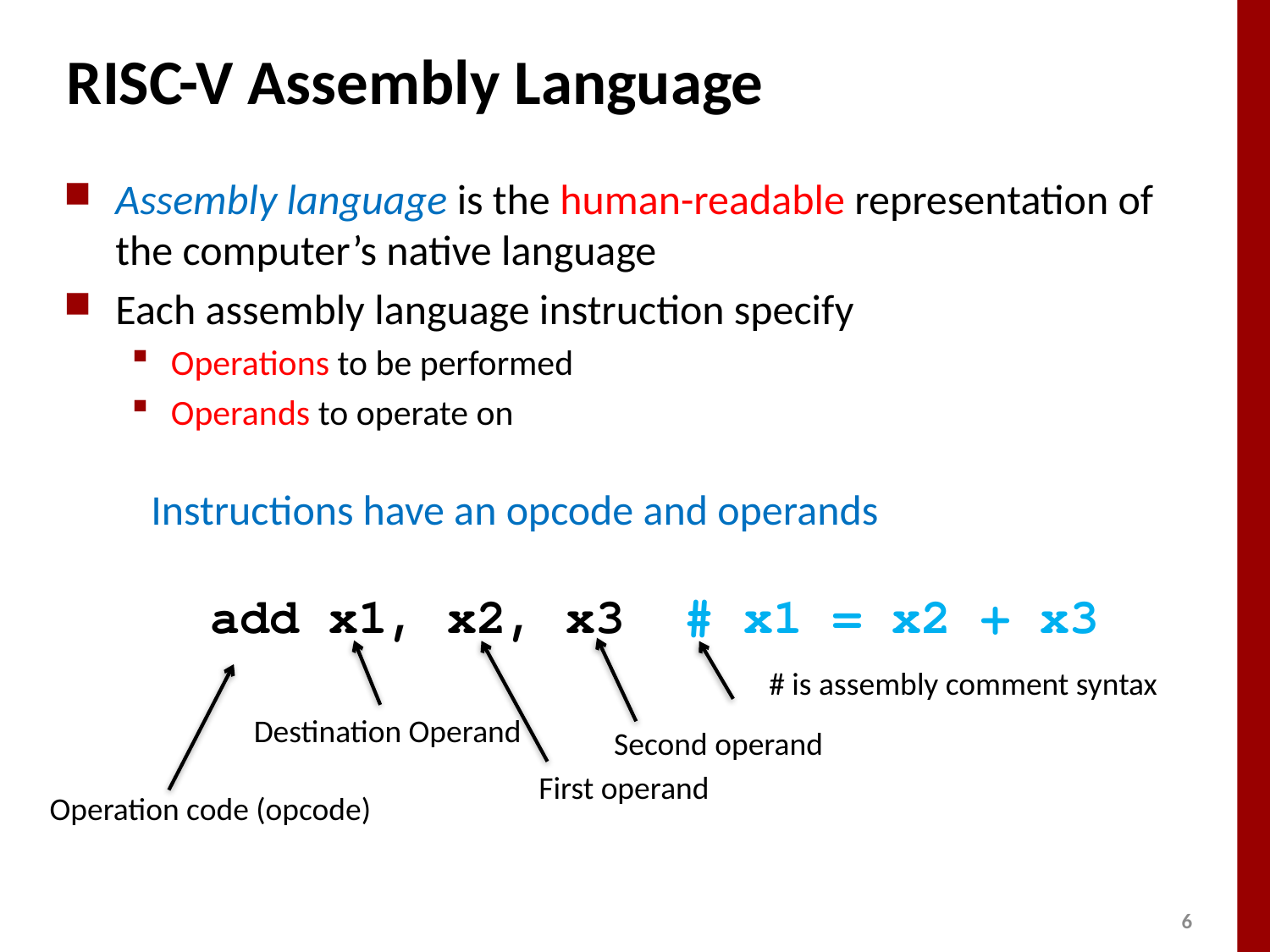

# RISC-V Assembly Language
Assembly language is the human-readable representation of the computer’s native language
Each assembly language instruction specify
Operations to be performed
Operands to operate on
Instructions have an opcode and operands

  add x1, x2, x3  # x1 = x2 + x3
Second operand
Destination Operand
First operand
# is assembly comment syntax
Operation code (opcode)